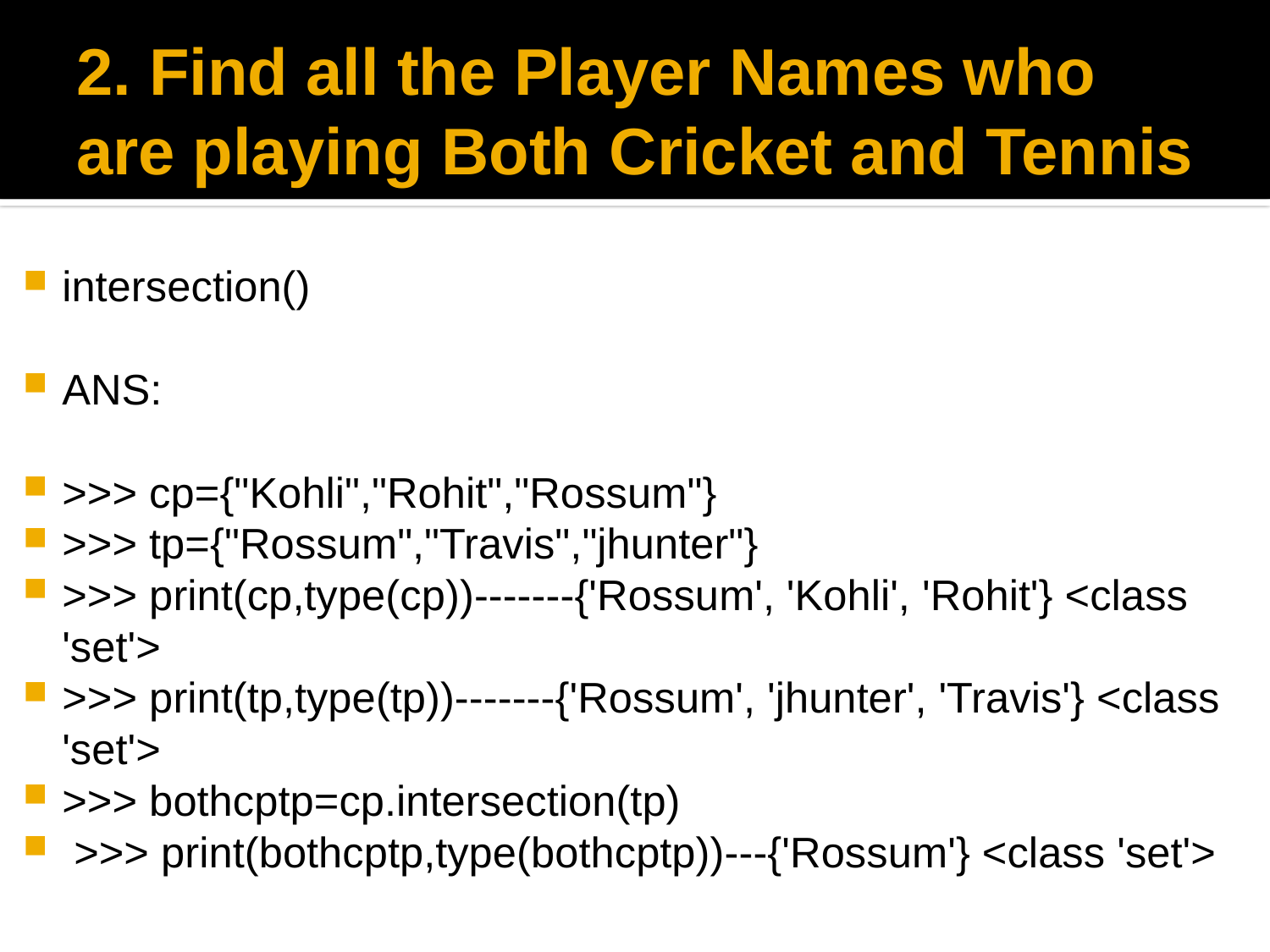

# 2. Find all the Player Names who are playing Both Cricket and Tennis
intersection()

ANS:

>>> cp={"Kohli","Rohit","Rossum"}
>>> tp={"Rossum","Travis","jhunter"}
>>> print(cp,type(cp))-------{'Rossum', 'Kohli', 'Rohit'} <class 'set'>
>>> print(tp,type(tp))-------{'Rossum', 'jhunter', 'Travis'} <class 'set'>
>>> bothcptp=cp.intersection(tp)
 >>> print(bothcptp,type(bothcptp))---{'Rossum'} <class 'set'>